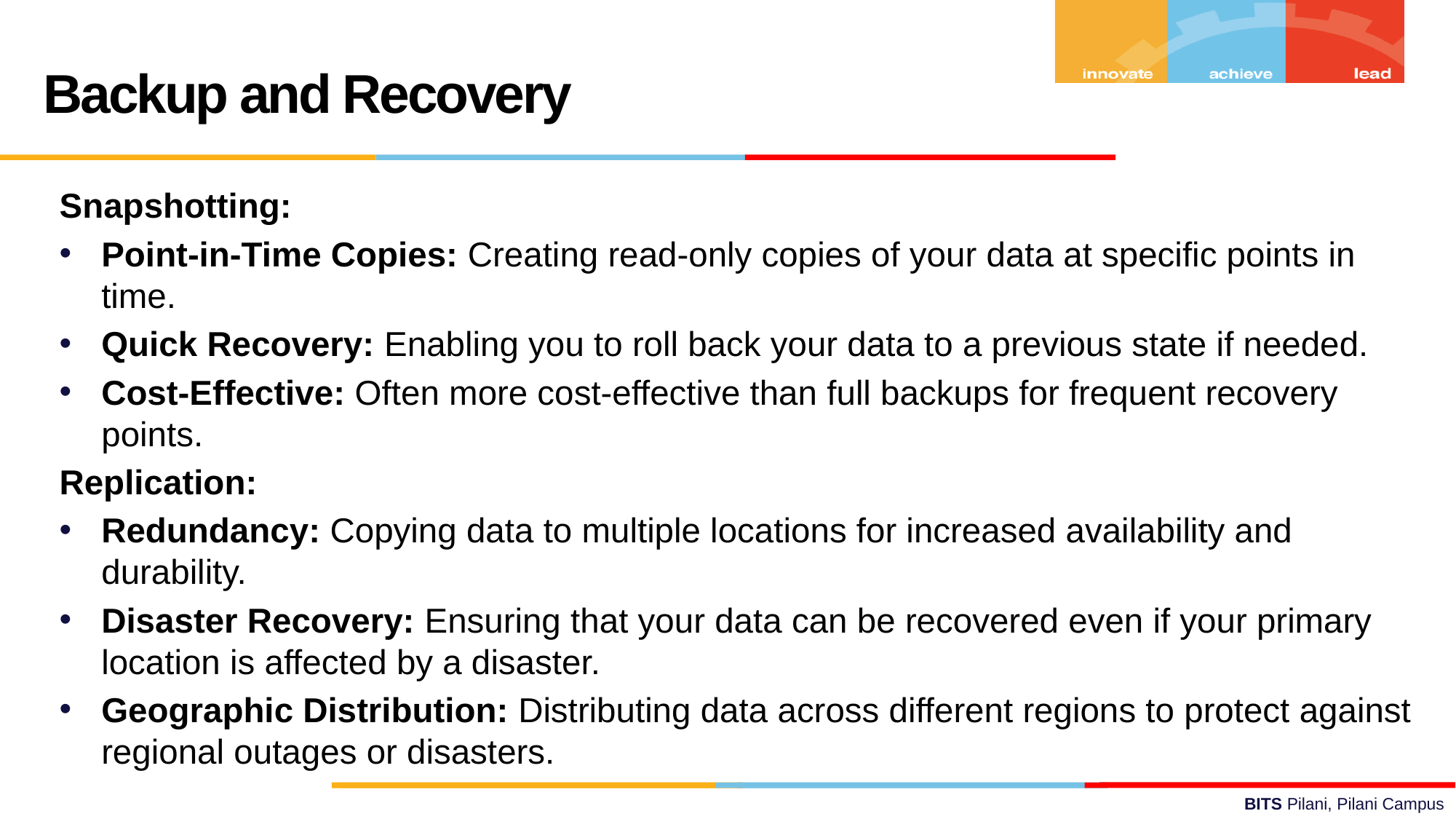

Backup and Recovery
Snapshotting:
Point-in-Time Copies: Creating read-only copies of your data at specific points in time.
Quick Recovery: Enabling you to roll back your data to a previous state if needed.
Cost-Effective: Often more cost-effective than full backups for frequent recovery points.
Replication:
Redundancy: Copying data to multiple locations for increased availability and durability.
Disaster Recovery: Ensuring that your data can be recovered even if your primary location is affected by a disaster.
Geographic Distribution: Distributing data across different regions to protect against regional outages or disasters.